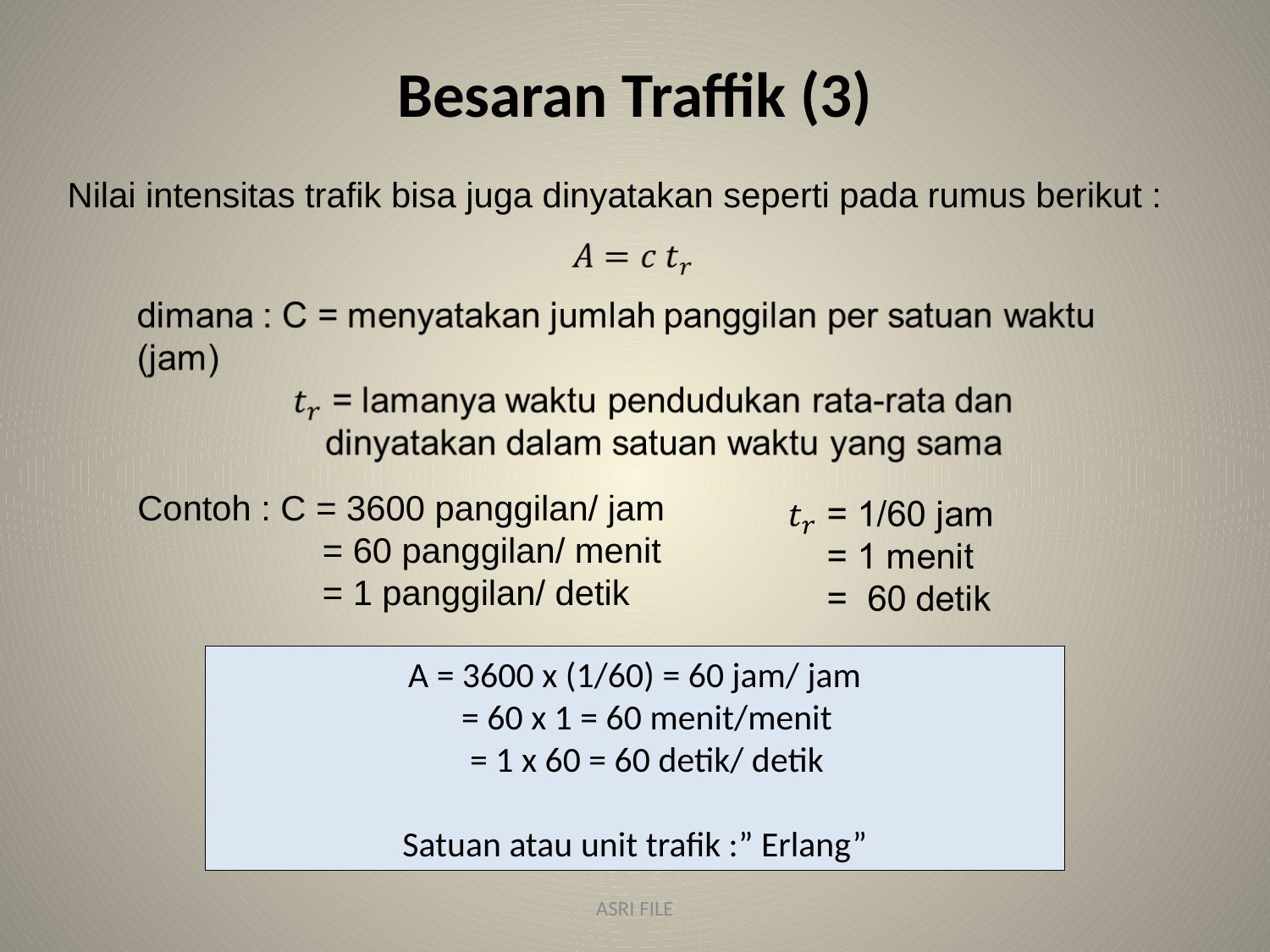

# Besaran Traffik (3)
Nilai intensitas trafik bisa juga dinyatakan seperti pada rumus berikut :

Contoh : C = 3600 panggilan/ jam
                   = 60 panggilan/ menit
                   = 1 panggilan/ detik

A = 3600 x (1/60) = 60 jam/ jam
   = 60 x 1 = 60 menit/menit
   = 1 x 60 = 60 detik/ detik

Satuan atau unit trafik :” Erlang”
ASRI FILE